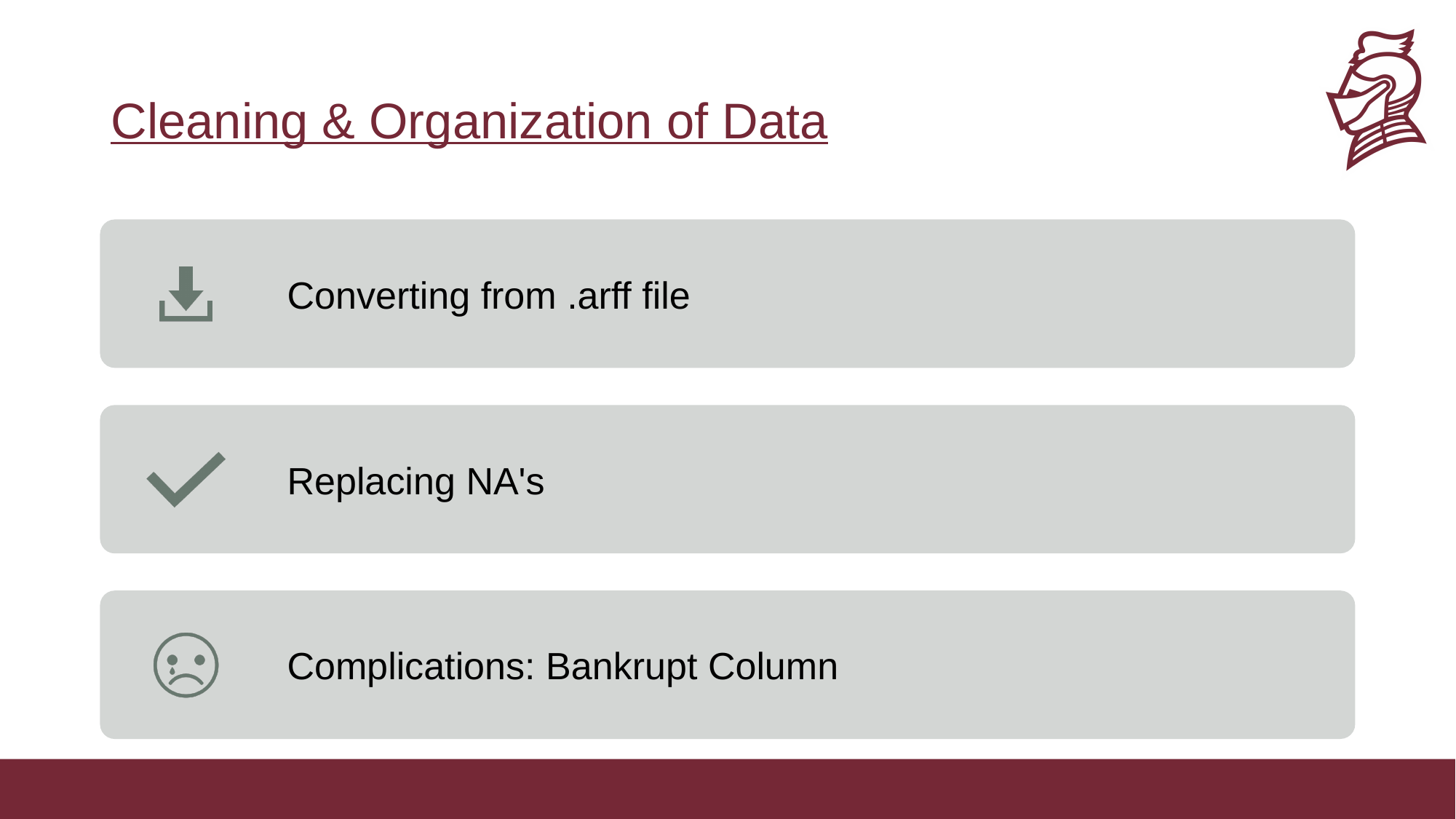

# Cleaning & Organization of Data
Converting from .arff file
Replacing NA's
Complications: Bankrupt Column